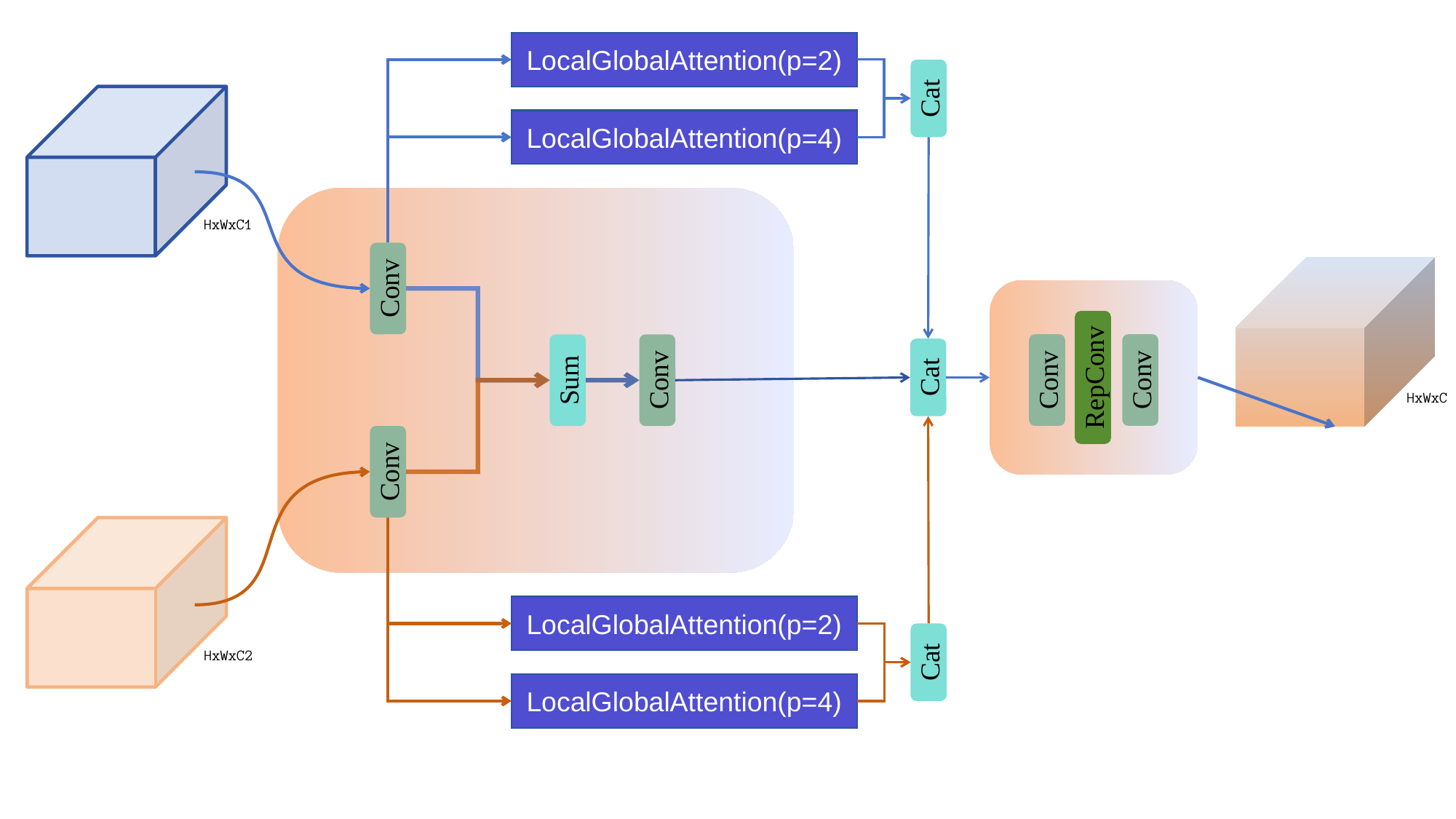

LocalGlobalAttention(p=2)
LocalGlobalAttention(p=4)
Cat

HxWxC1

Conv

RepConv
Conv
Conv
Sum
Conv
Cat
HxWxC
Conv

HxWxC2
LocalGlobalAttention(p=2)
LocalGlobalAttention(p=4)
Cat